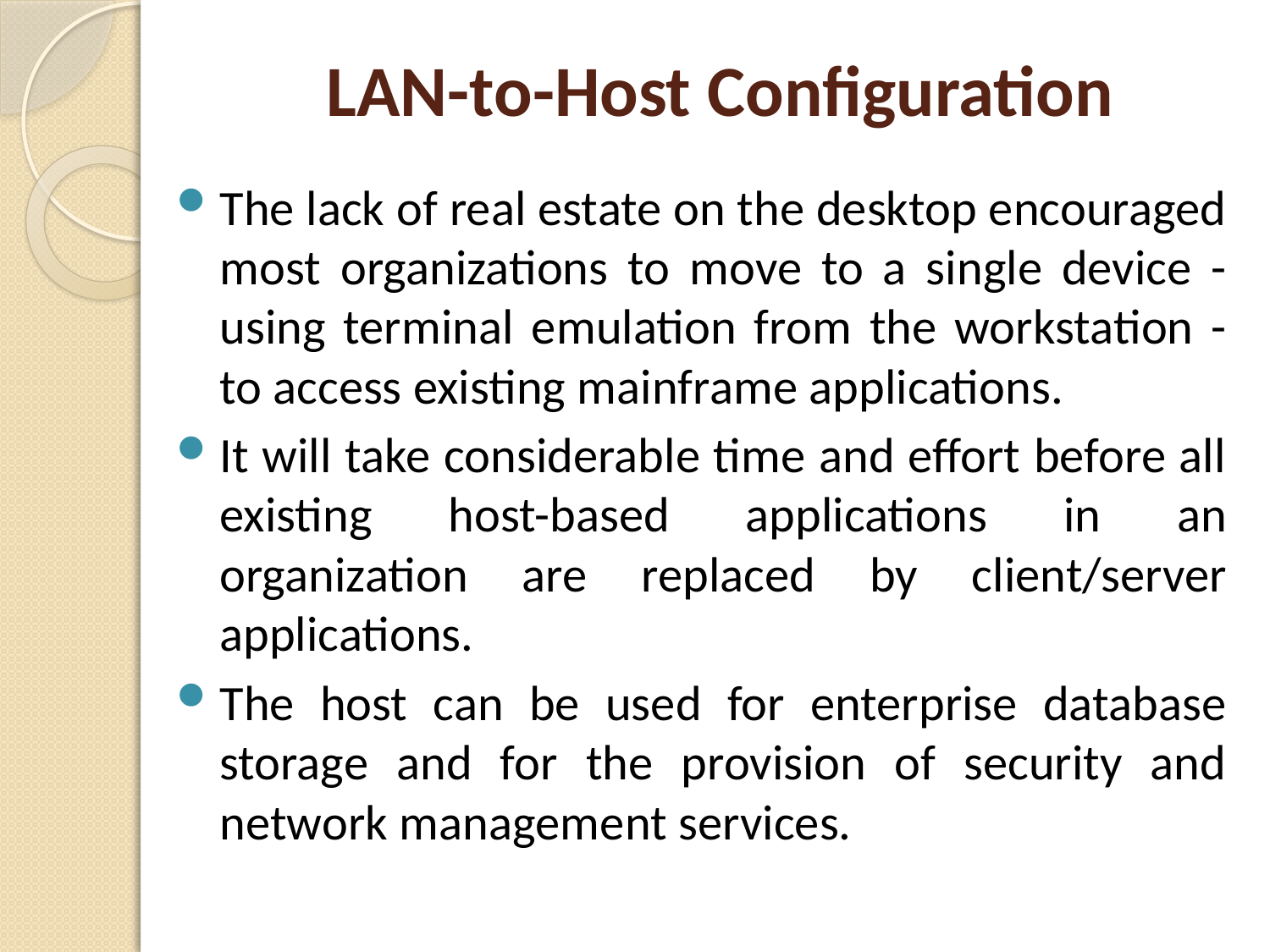

# LAN-to-Host Configuration
The lack of real estate on the desktop encouraged most organizations to move to a single device - using terminal emulation from the workstation - to access existing mainframe applications.
It will take considerable time and effort before all existing host-based applications in an organization are replaced by client/server applications.
The host can be used for enterprise database storage and for the provision of security and network management services.